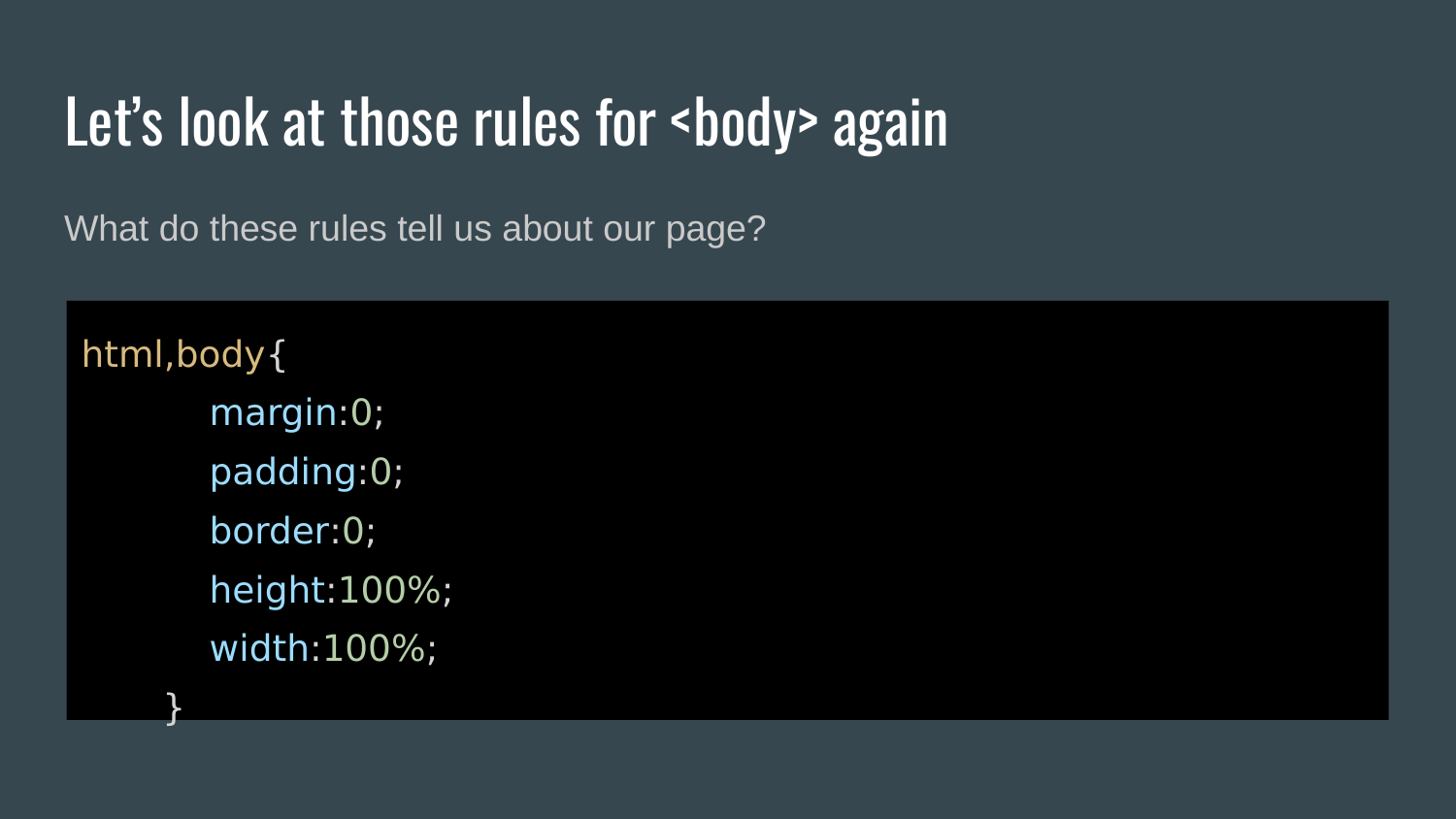

# Let’s look at those rules for <body> again
What do these rules tell us about our page?
html,body{
           margin:0;
           padding:0;
           border:0;
           height:100%;
           width:100%;
       }